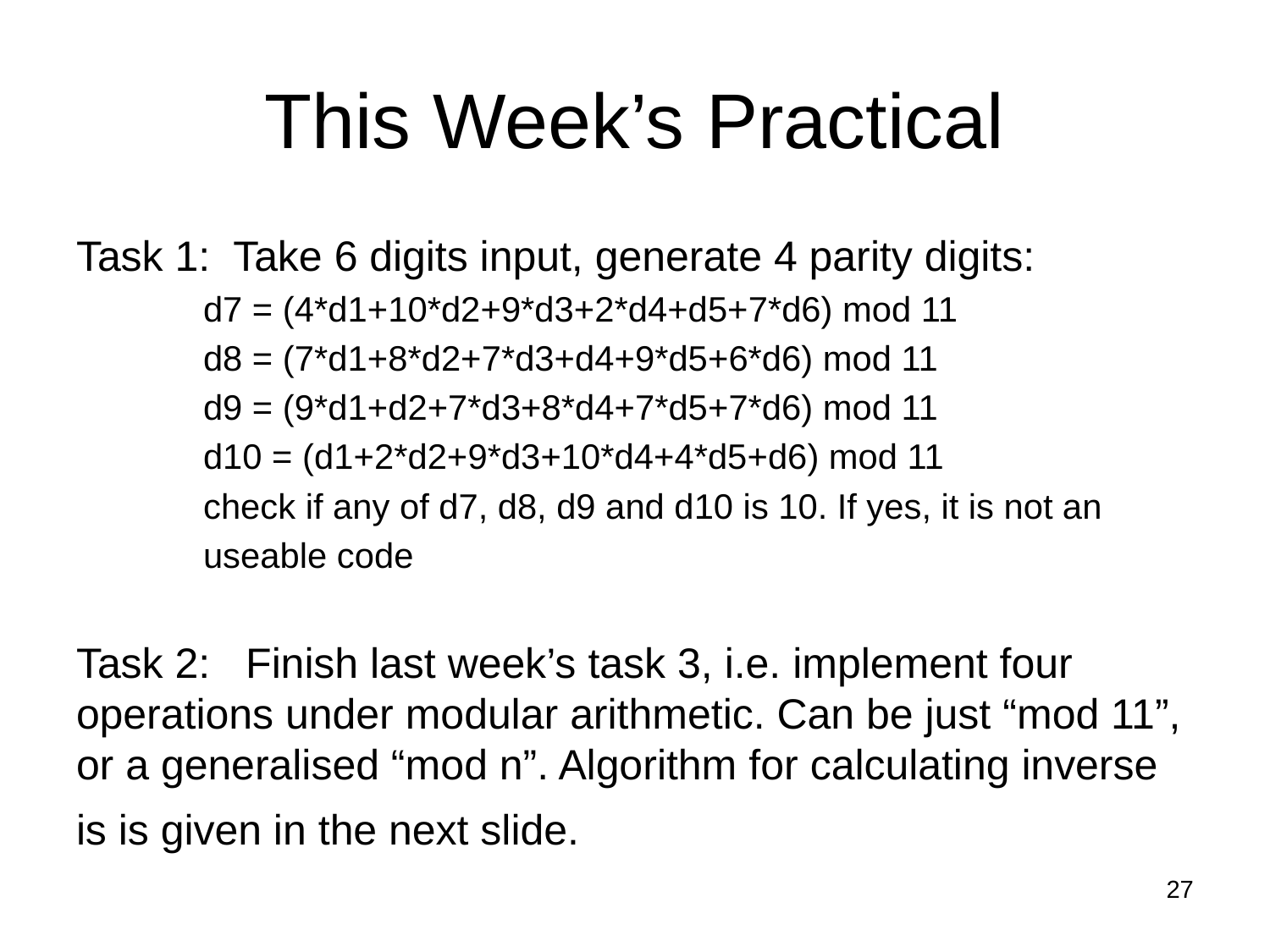

# This Week’s Practical
Task 1:  Take 6 digits input, generate 4 parity digits:
	d7 = (4*d1+10*d2+9*d3+2*d4+d5+7*d6) mod 11
	d8 = (7*d1+8*d2+7*d3+d4+9*d5+6*d6) mod 11
	d9 = (9*d1+d2+7*d3+8*d4+7*d5+7*d6) mod 11
	d10 = (d1+2*d2+9*d3+10*d4+4*d5+d6) mod 11
	check if any of d7, d8, d9 and d10 is 10. If yes, it is not an
  	useable code

Task 2:   Finish last week’s task 3, i.e. implement four operations under modular arithmetic. Can be just “mod 11”, or a generalised “mod n”. Algorithm for calculating inverse is is given in the next slide.
27